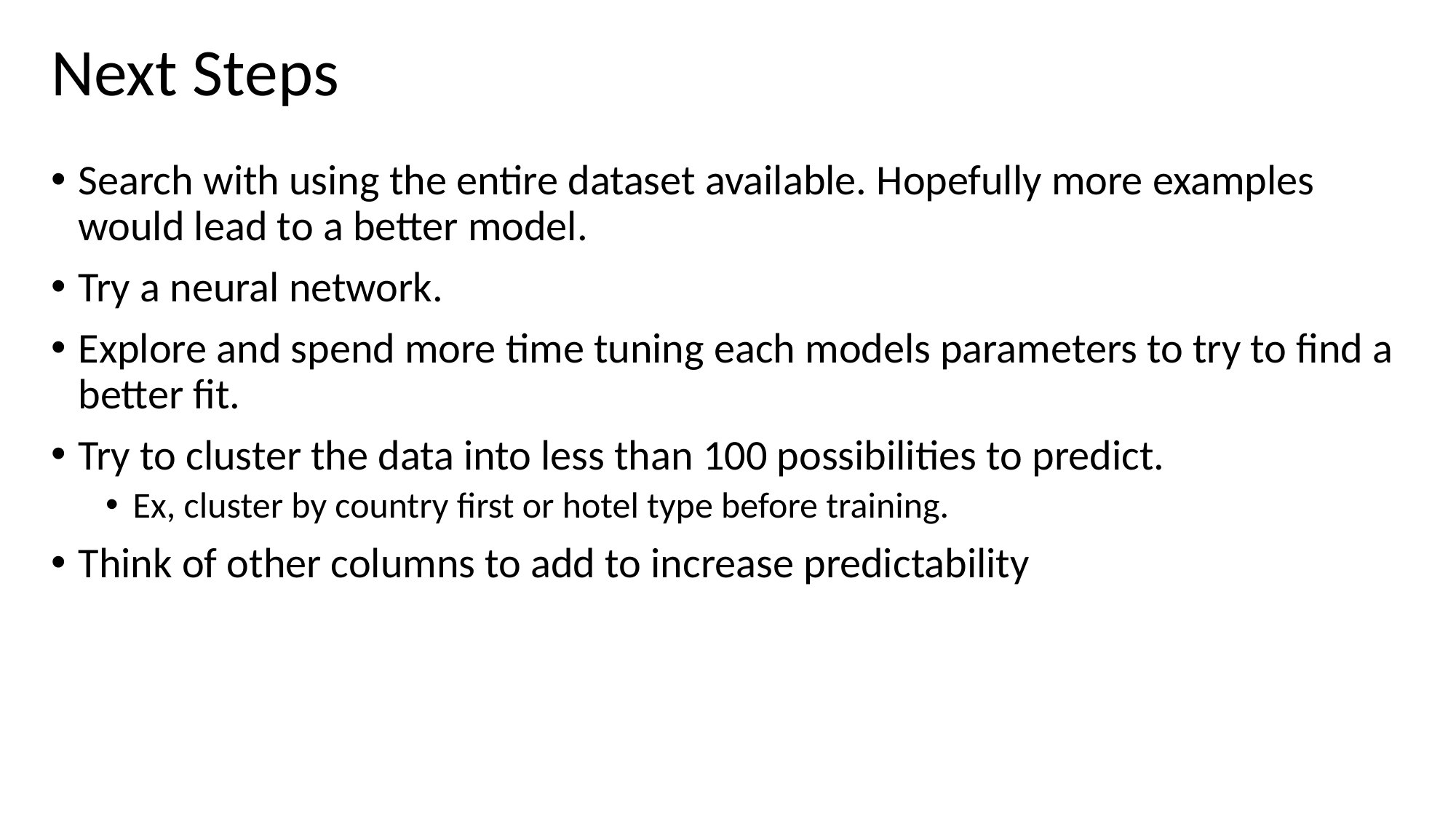

# Next Steps
Search with using the entire dataset available. Hopefully more examples would lead to a better model.
Try a neural network.
Explore and spend more time tuning each models parameters to try to find a better fit.
Try to cluster the data into less than 100 possibilities to predict.
Ex, cluster by country first or hotel type before training.
Think of other columns to add to increase predictability